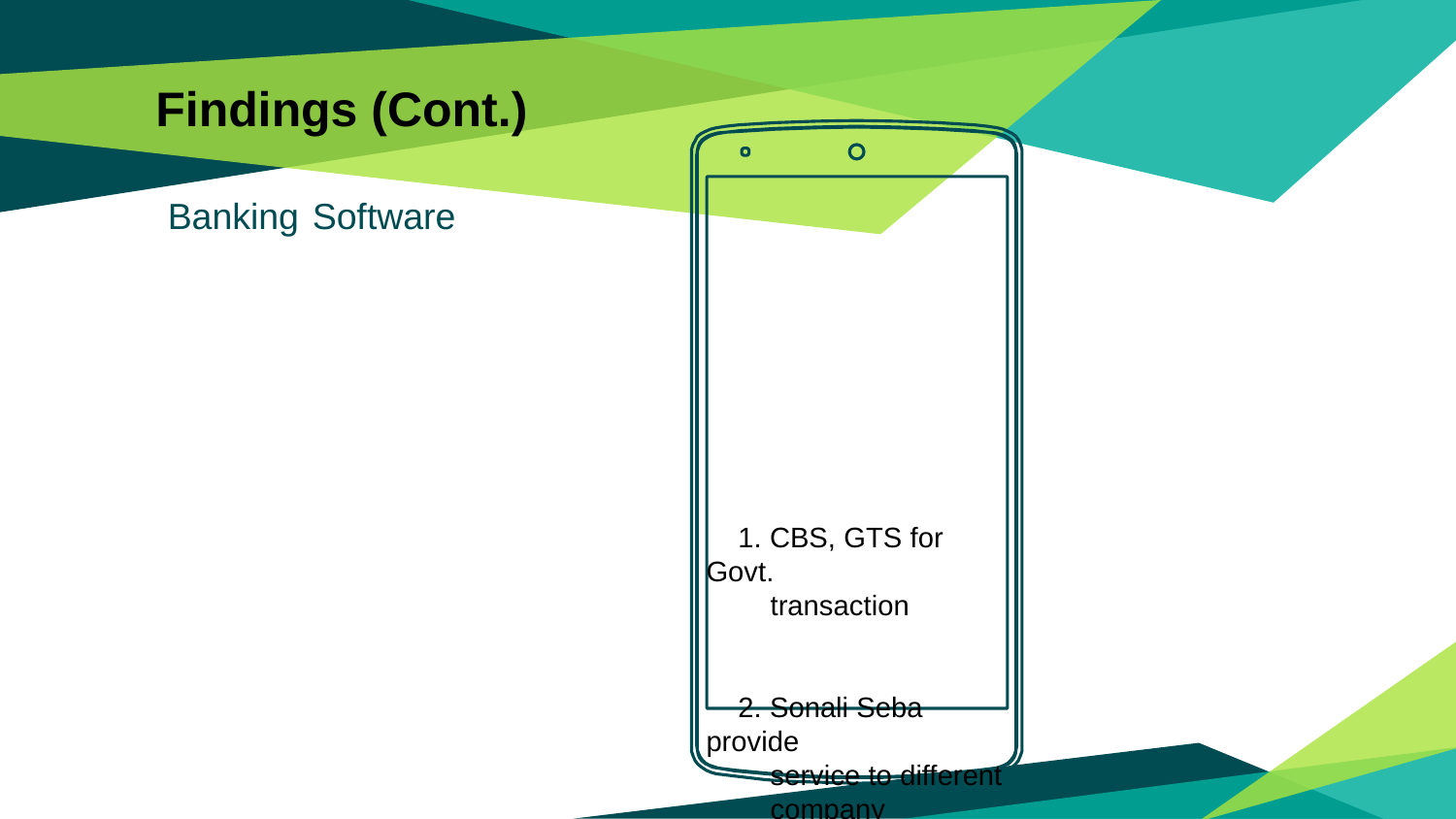

# Findings (Cont.)

    1. CBS, GTS for Govt.
        transaction

    2. Sonali Seba provide
        service to different
        company
Banking Software